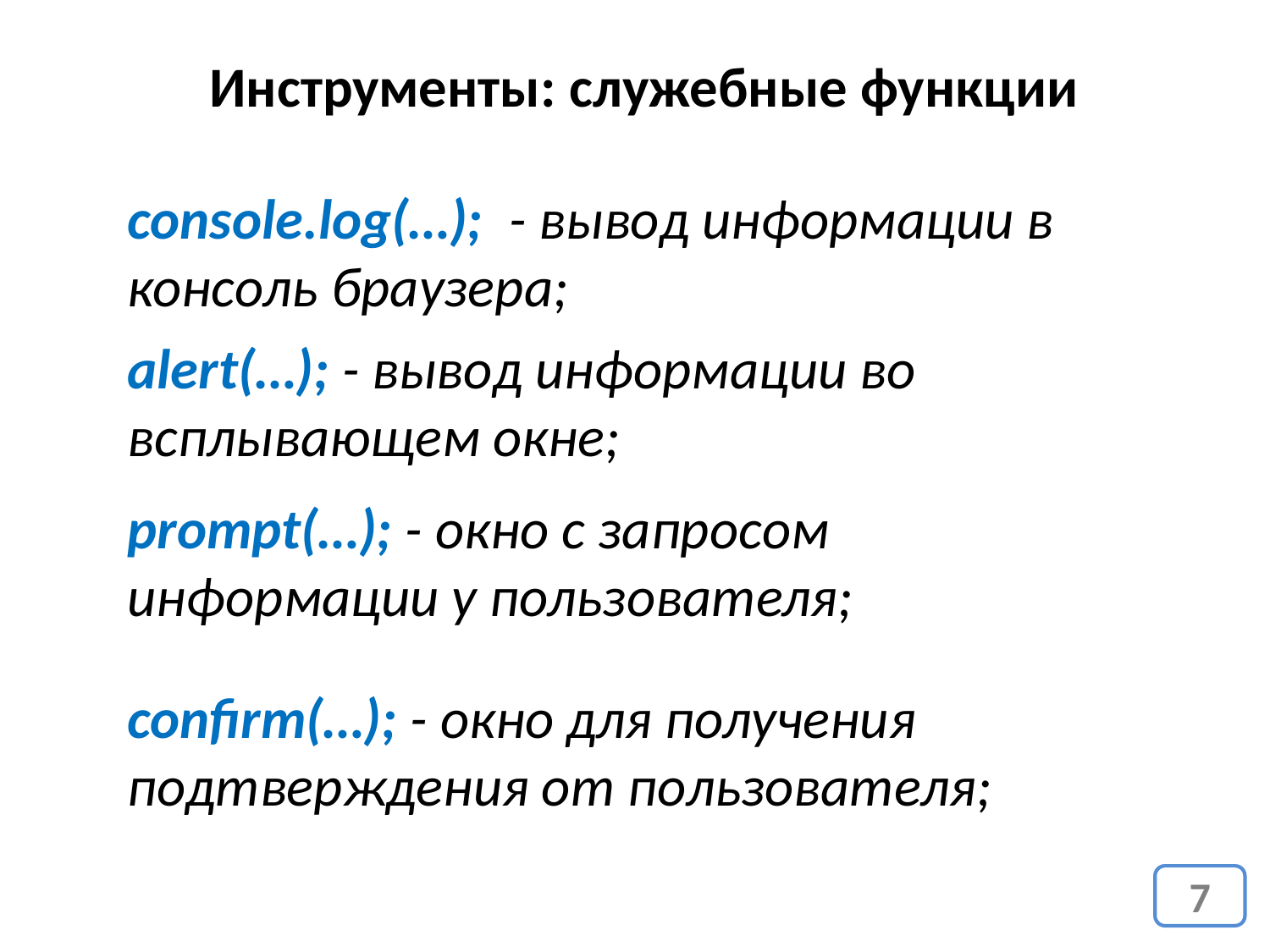

# Инструменты: служебные функции
console.log(…);  - вывод информации в консоль браузера;
alert(…); - вывод информации во всплывающем окне;
prompt(…); - окно с запросом информации у пользователя;
confirm(…); - окно для получения подтверждения от пользователя;
7